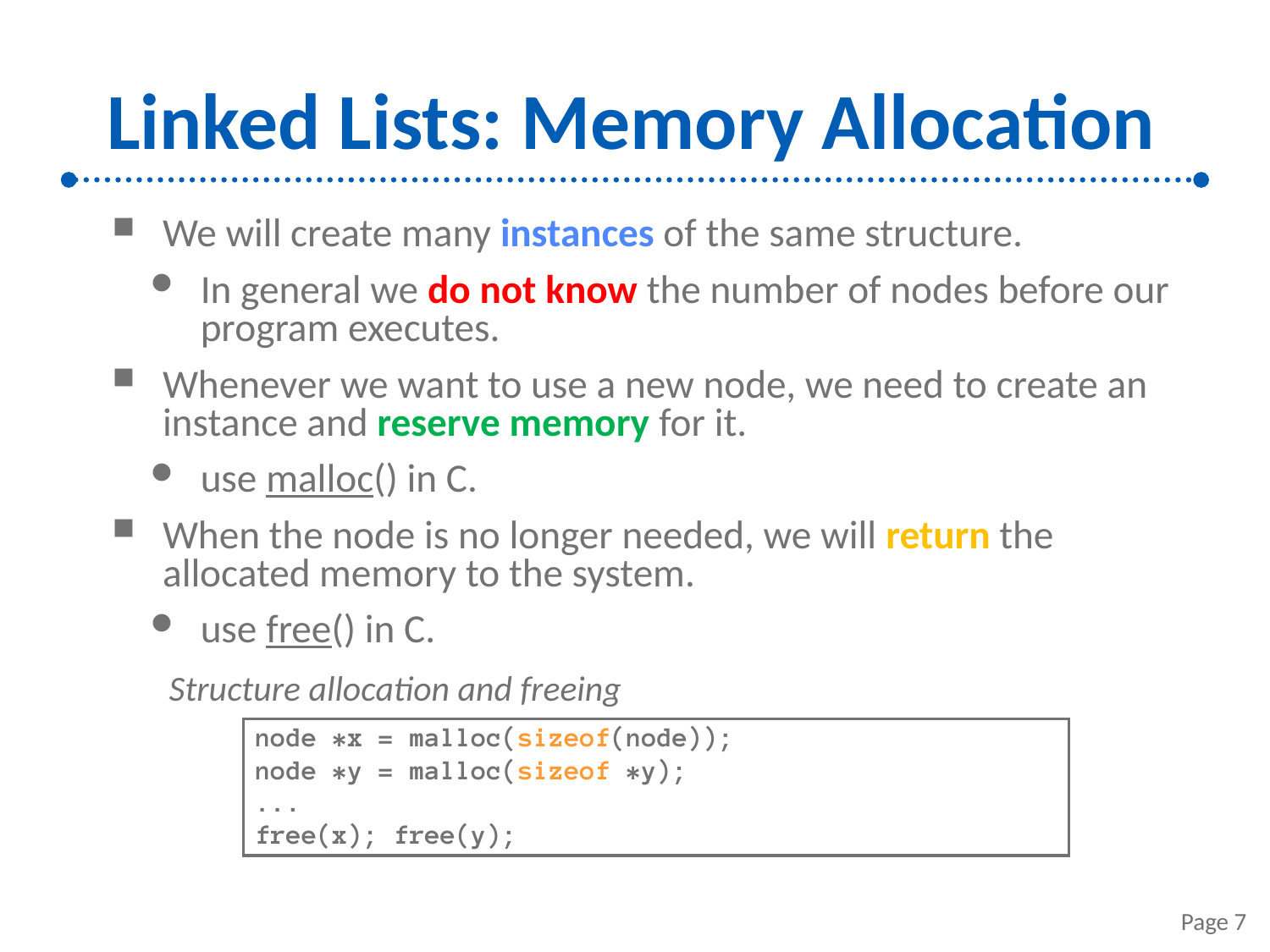

# Linked Lists: Memory Allocation
We will create many instances of the same structure.
In general we do not know the number of nodes before our program executes.
Whenever we want to use a new node, we need to create an instance and reserve memory for it.
use malloc() in C.
When the node is no longer needed, we will return the allocated memory to the system.
use free() in C.
Structure allocation and freeing
node *x = malloc(sizeof(node));
node *y = malloc(sizeof *y);
...
free(x); free(y);
Page 7